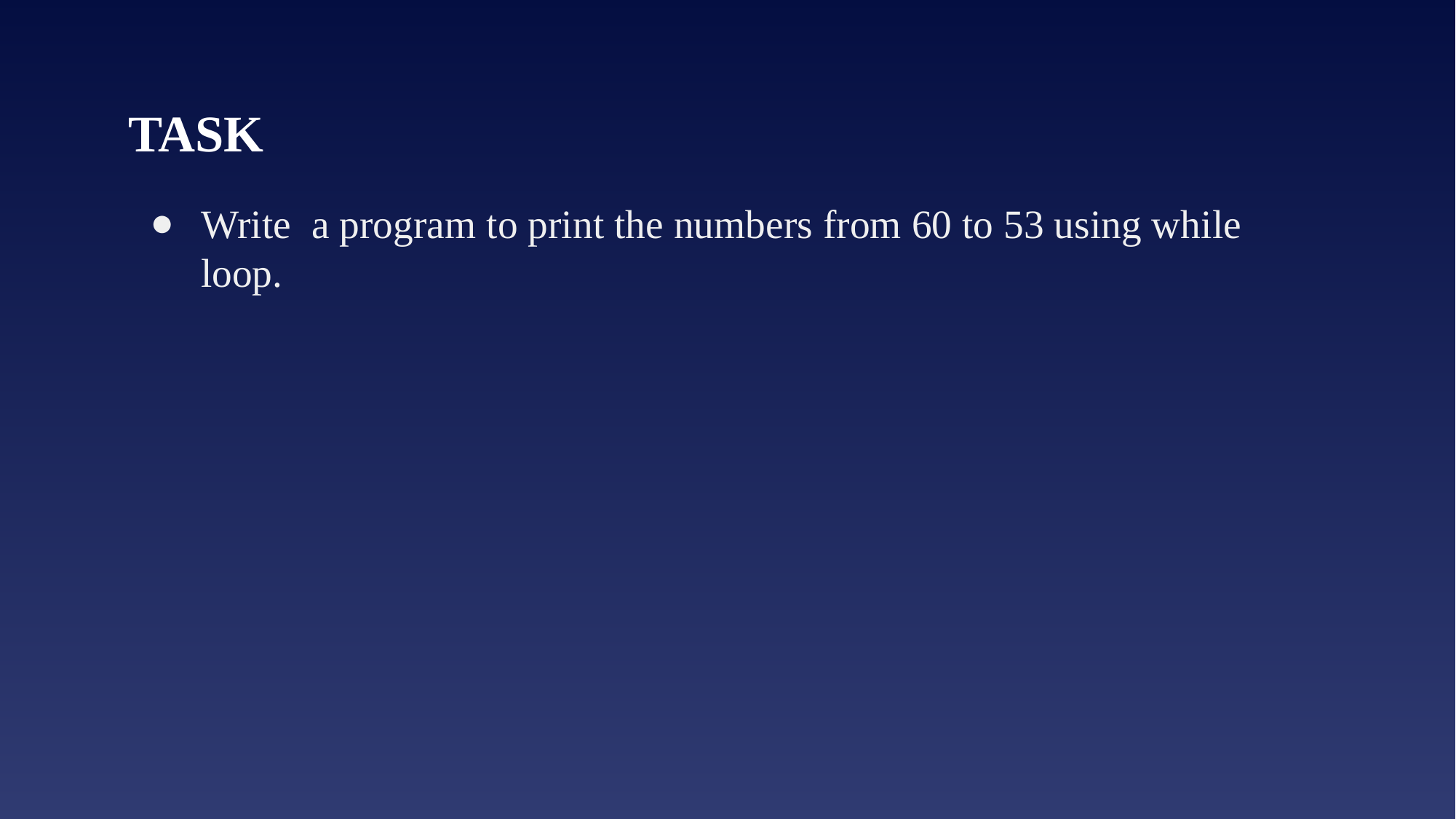

# TASK
Write  a program to print the numbers from 60 to 53 using while loop.